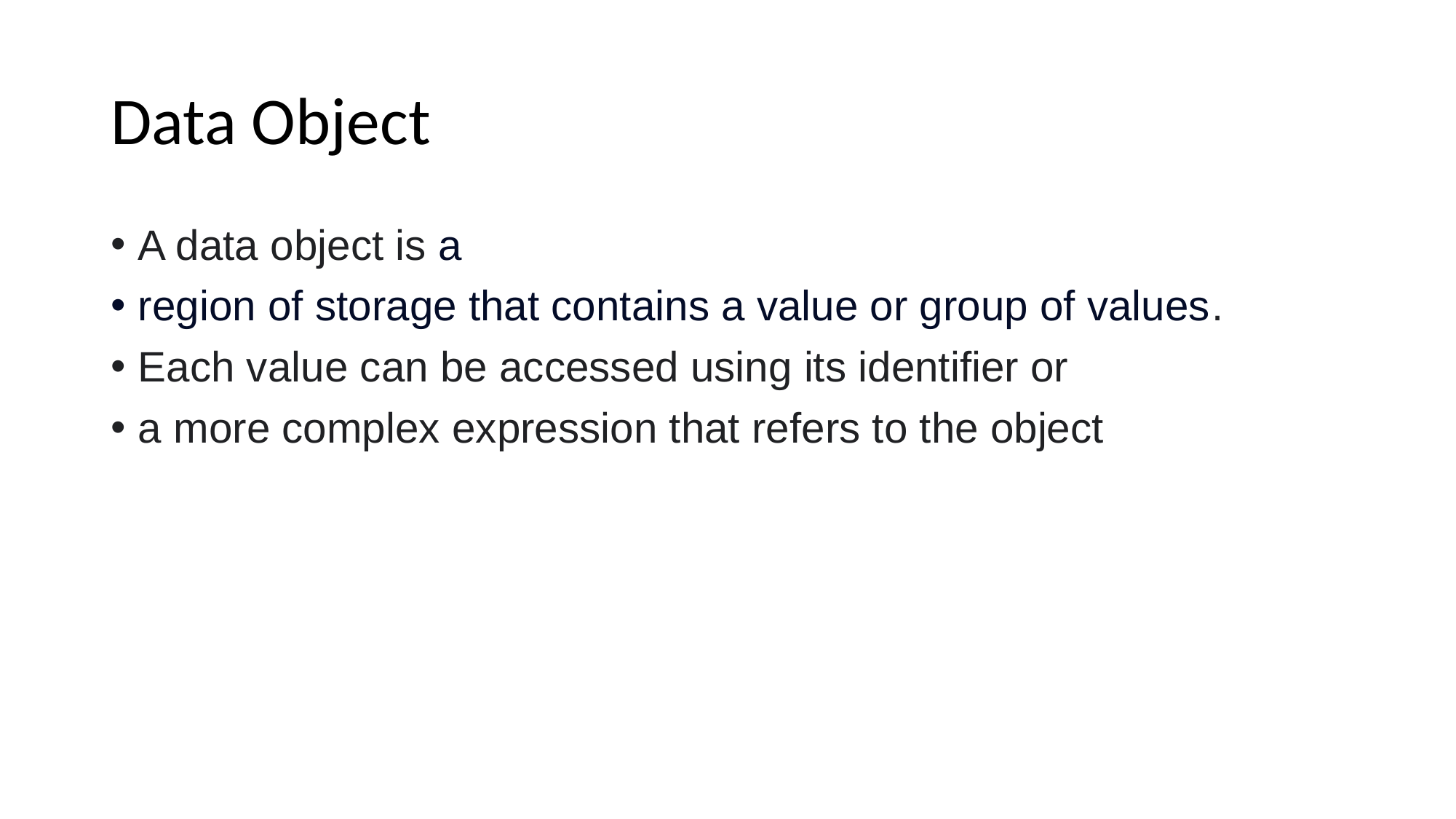

# Data Object
A data object is a
region of storage that contains a value or group of values.
Each value can be accessed using its identifier or
a more complex expression that refers to the object